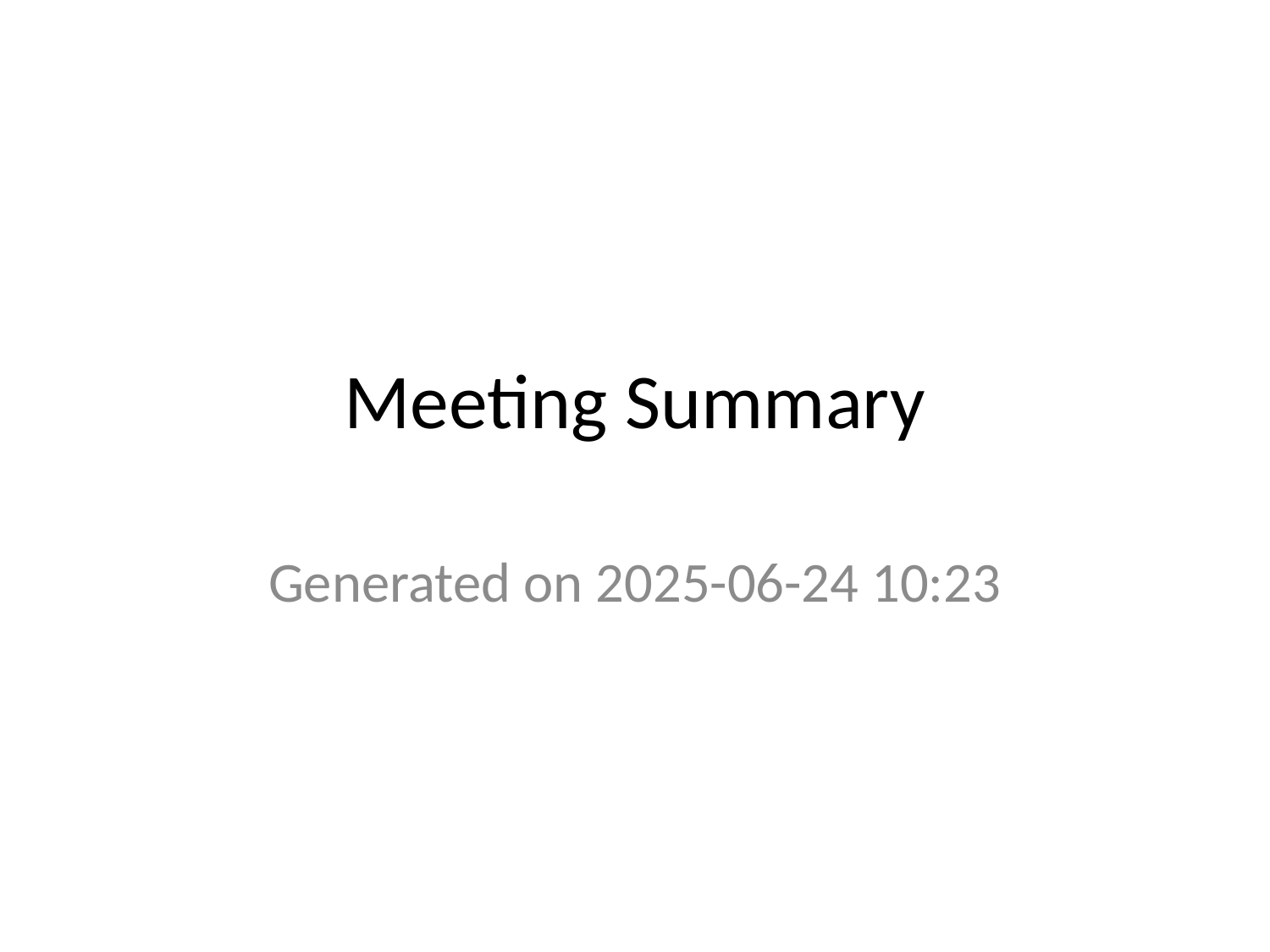

# Meeting Summary
Generated on 2025-06-24 10:23